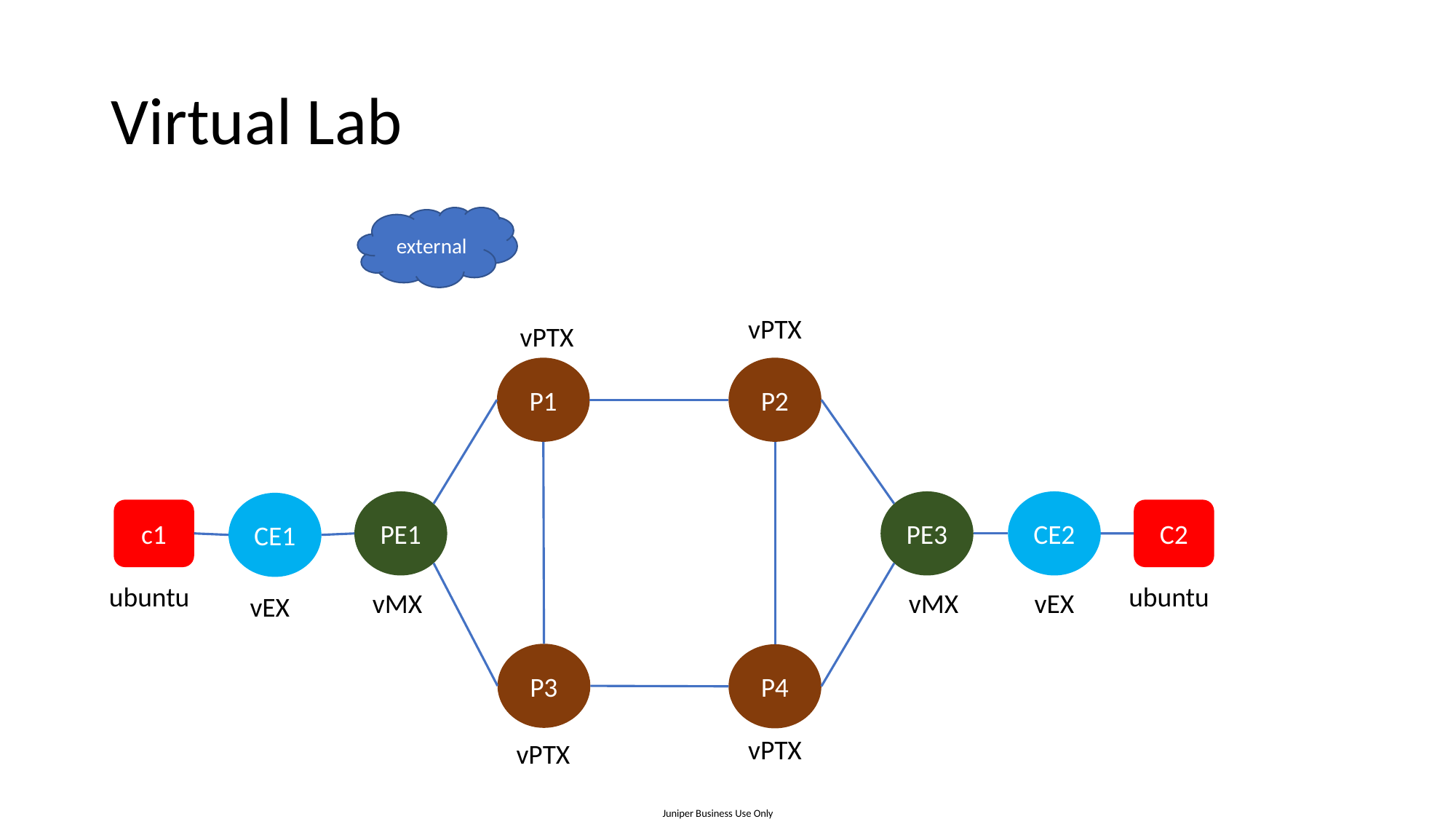

# Virtual Lab
external
vPTX
vPTX
P1
P2
CE2
PE3
PE1
CE1
C2
c1
ubuntu
ubuntu
vMX
vMX
vEX
vEX
P3
P4
vPTX
vPTX